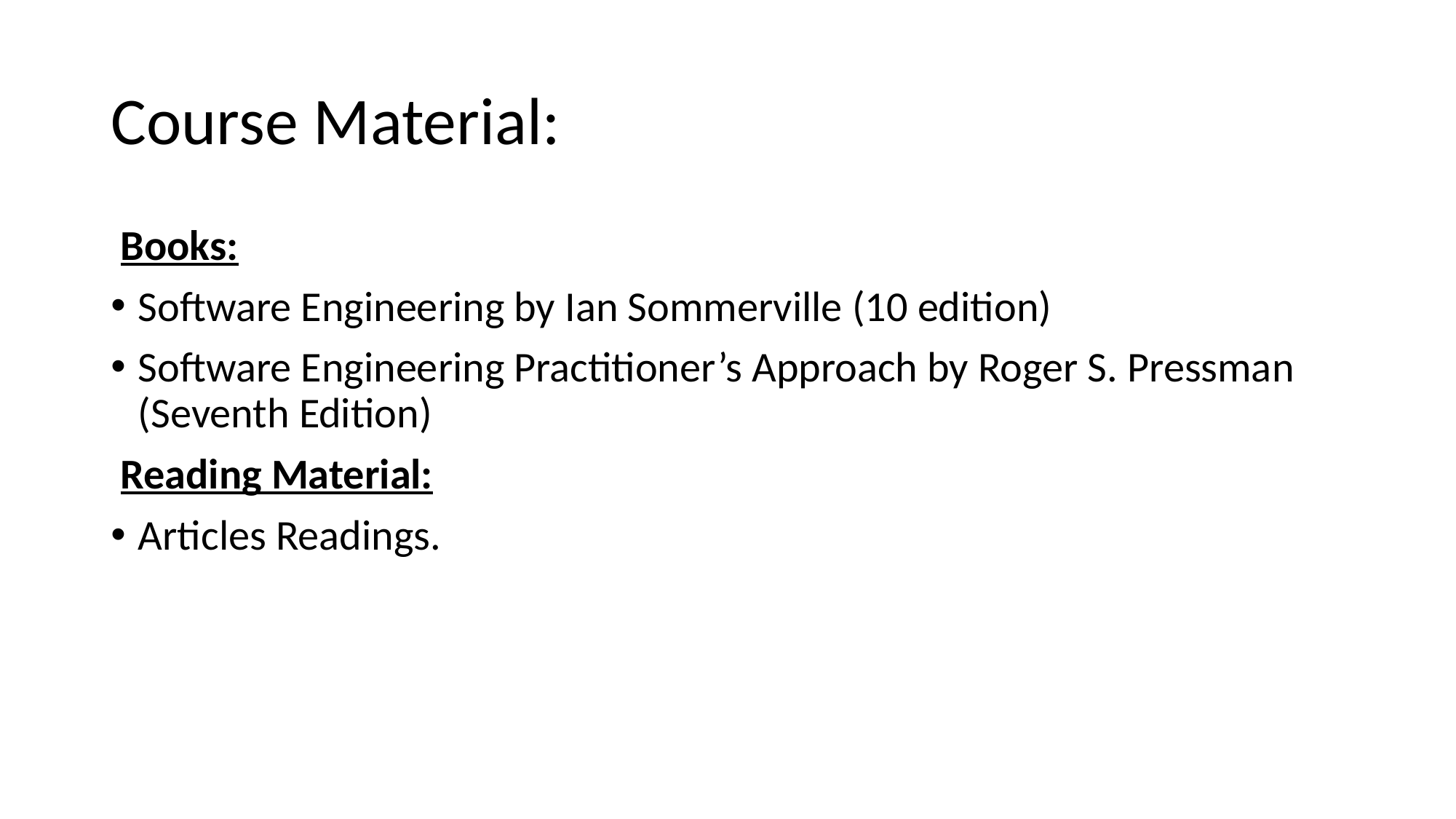

# Course Material:
 Books:
Software Engineering by Ian Sommerville (10 edition)
Software Engineering Practitioner’s Approach by Roger S. Pressman (Seventh Edition)
 Reading Material:
Articles Readings.